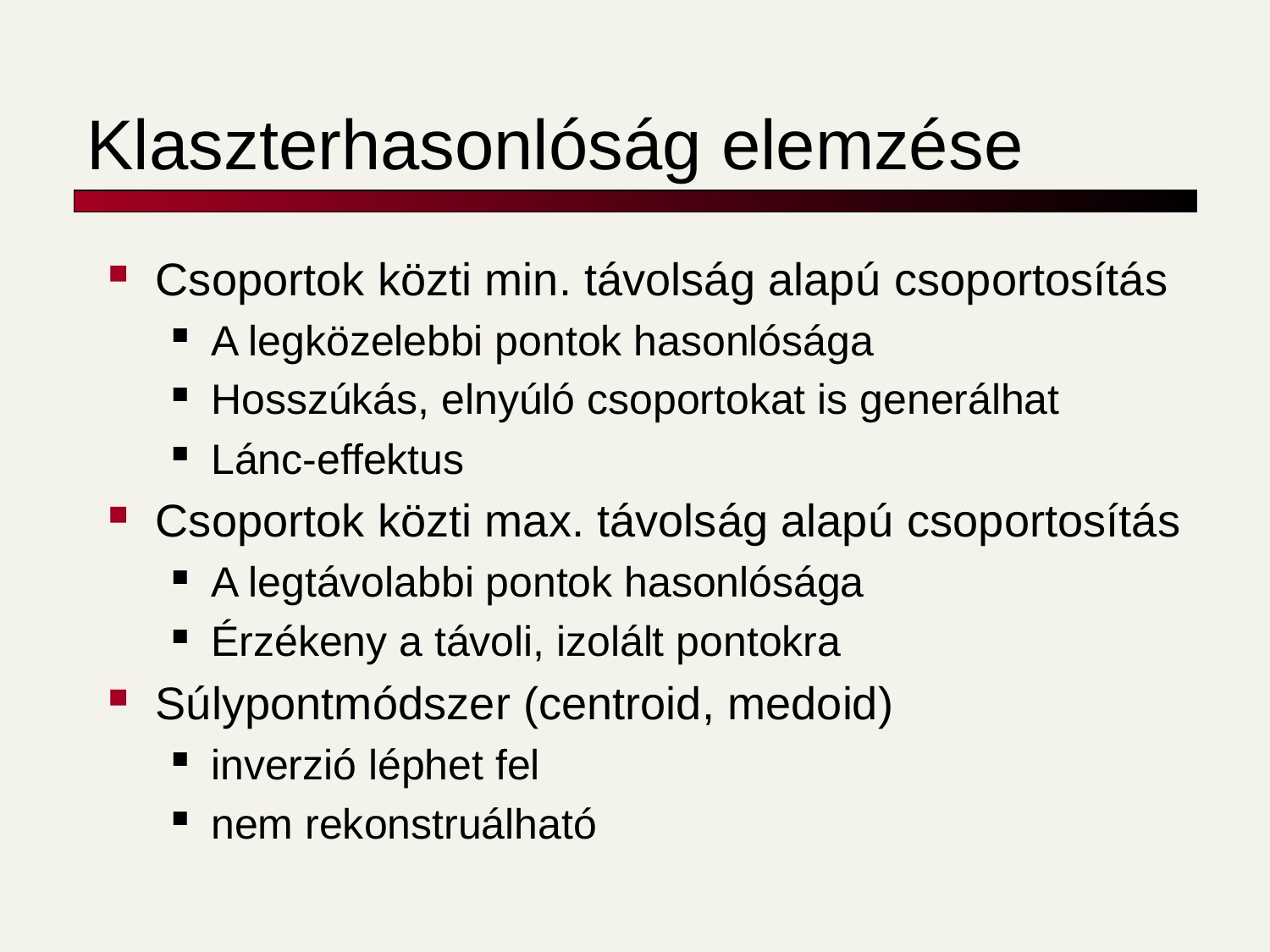

# Klaszterhasonlóság elemzése
Csoportok közti min. távolság alapú csoportosítás
A legközelebbi pontok hasonlósága
Hosszúkás, elnyúló csoportokat is generálhat
Lánc-effektus
Csoportok közti max. távolság alapú csoportosítás
A legtávolabbi pontok hasonlósága
Érzékeny a távoli, izolált pontokra
Súlypontmódszer (centroid, medoid)
inverzió léphet fel
nem rekonstruálható